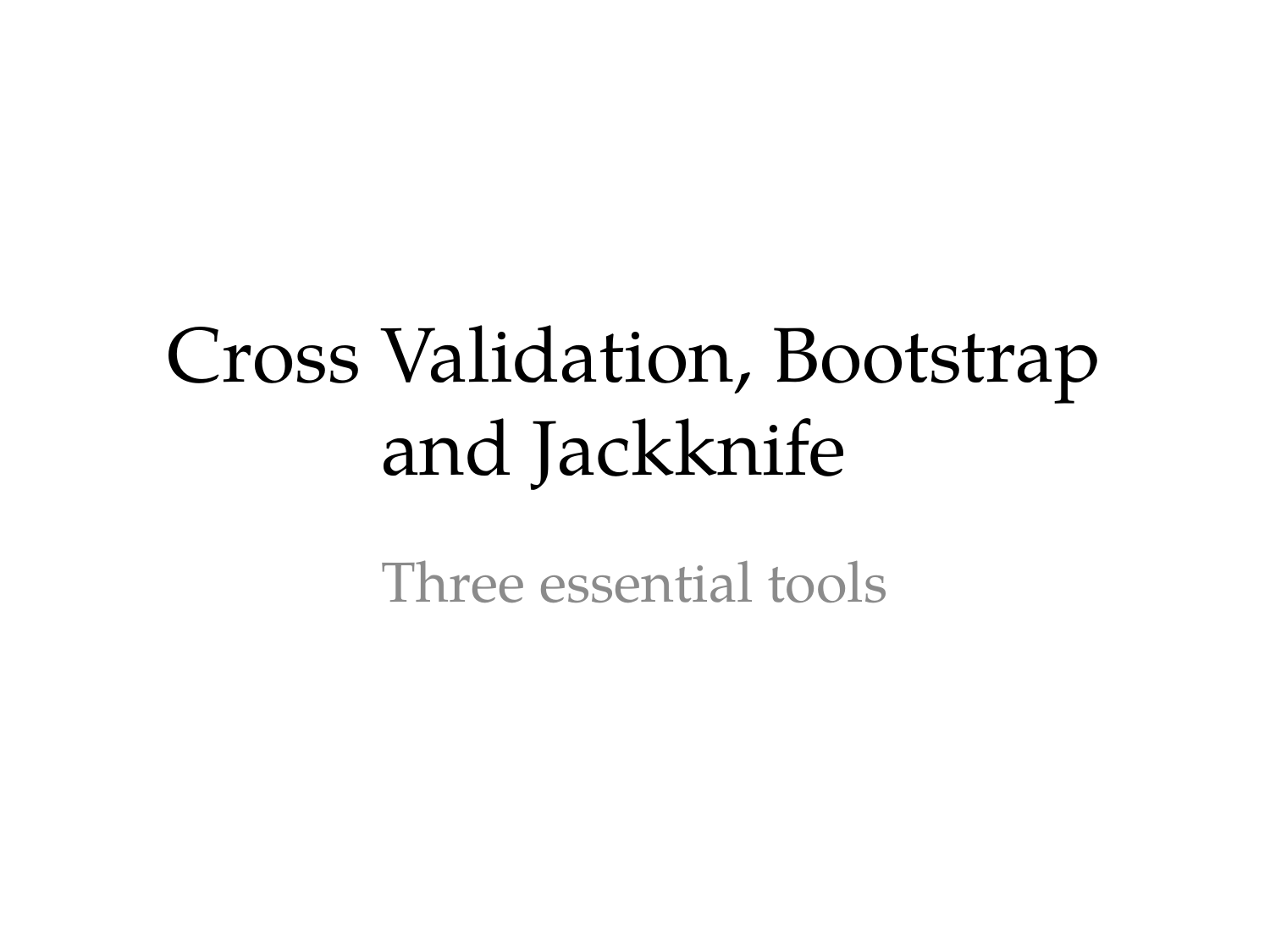

# Cross Validation, Bootstrap and Jackknife
Three essential tools